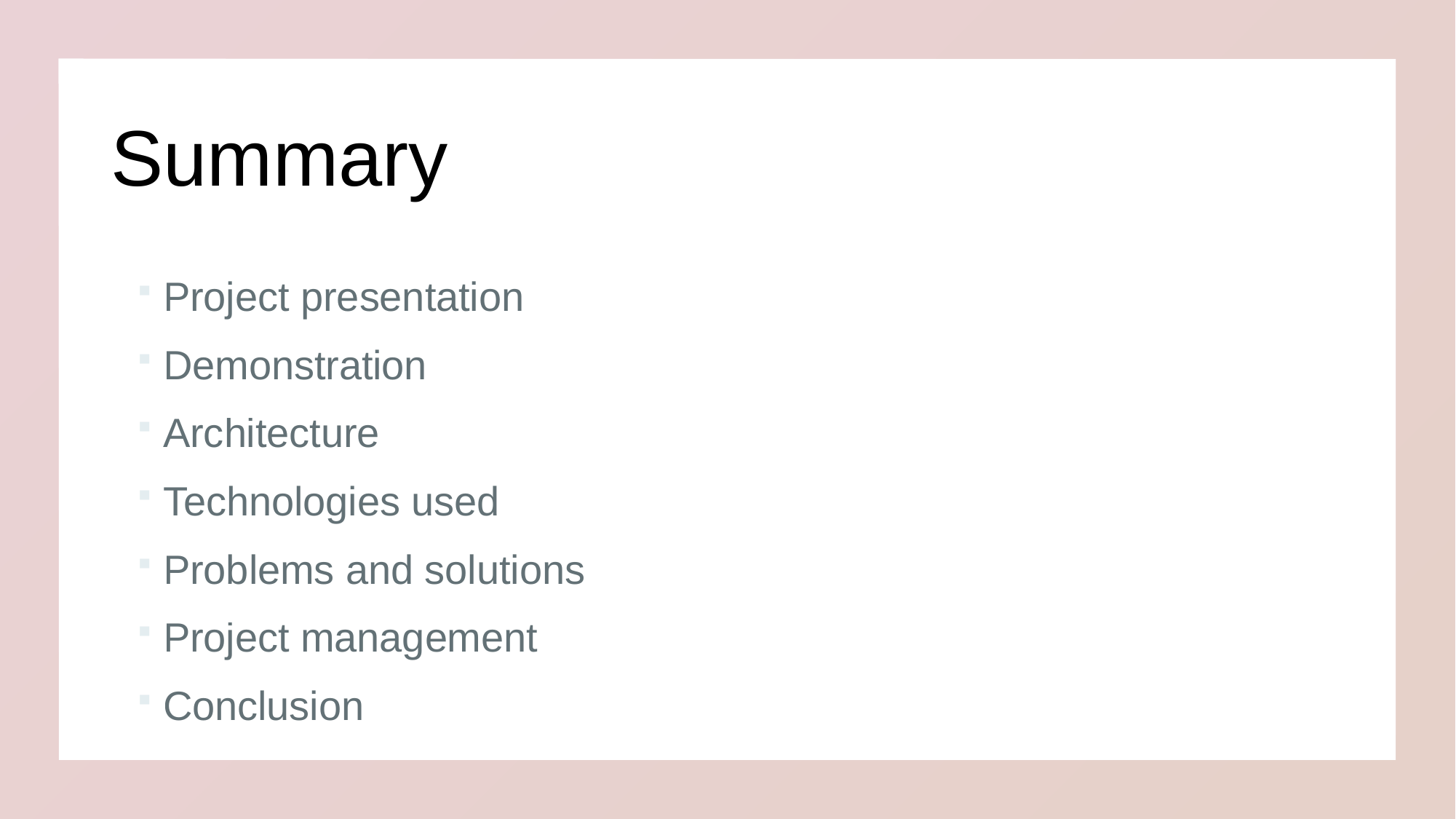

# Summary
Project presentation
Demonstration
Architecture
Technologies used
Problems and solutions
Project management
Conclusion